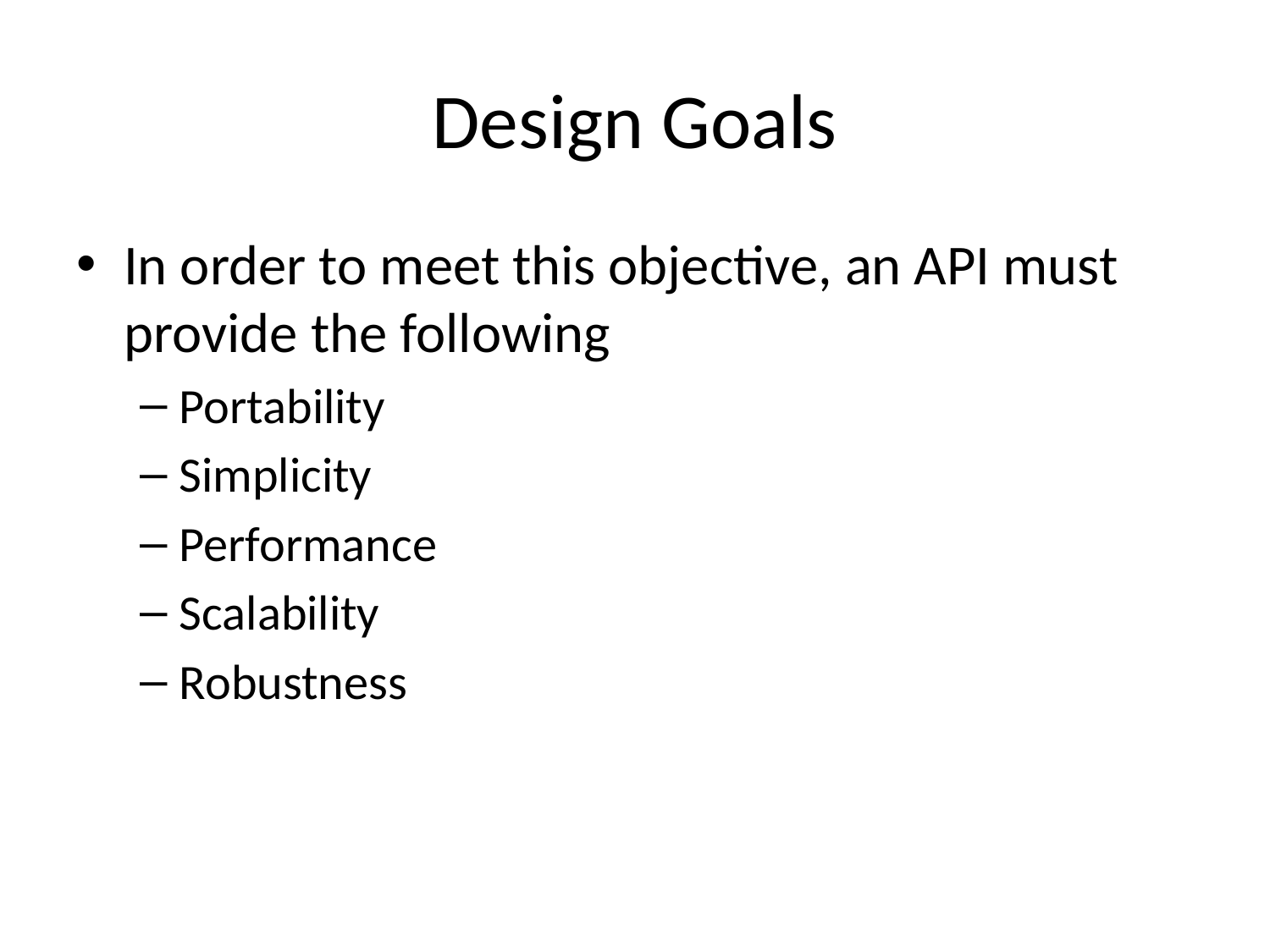

# Design Goals
In order to meet this objective, an API must provide the following
Portability
Simplicity
Performance
Scalability
Robustness